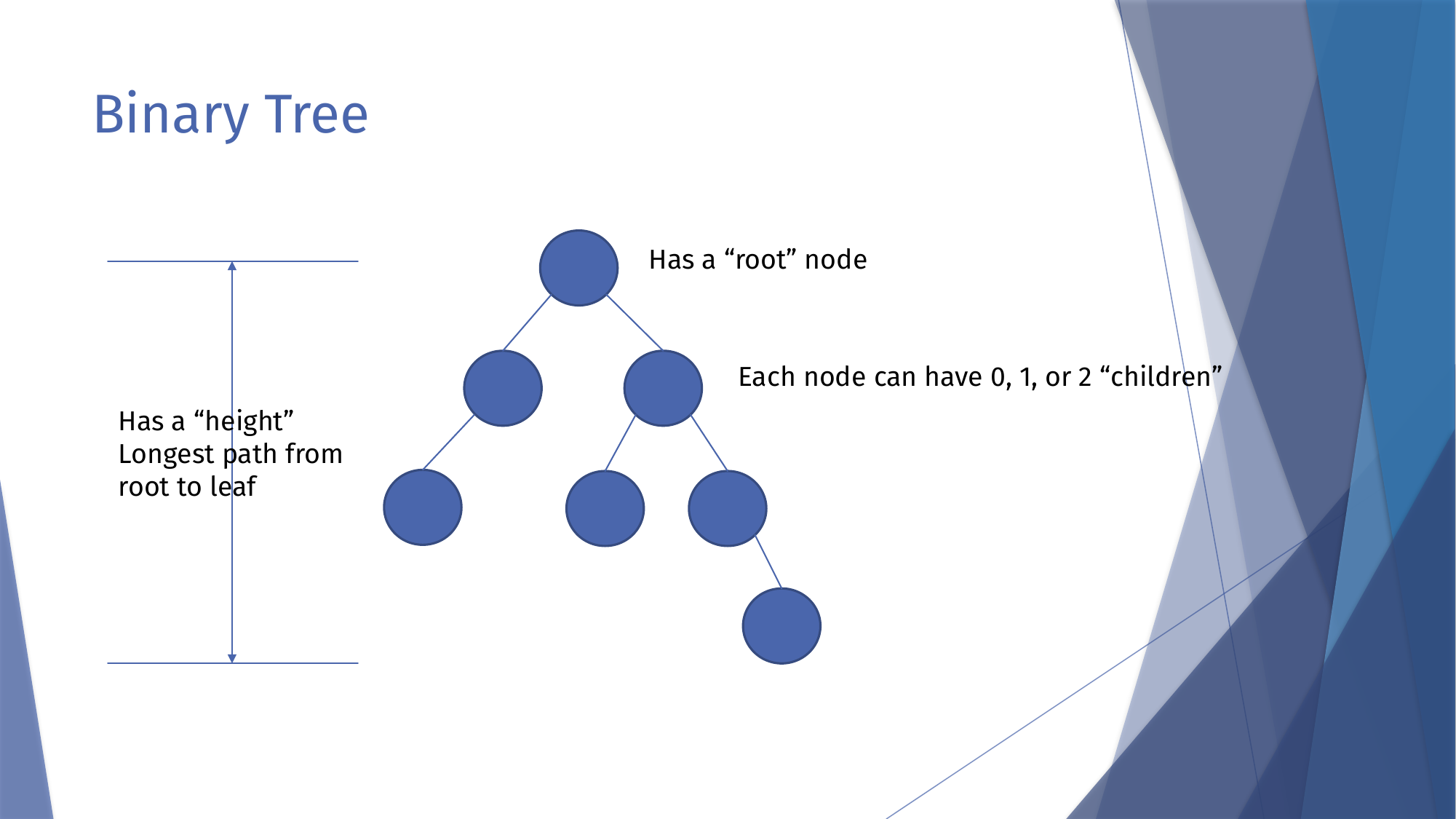

# Binary Tree

Has a “root” node

Each node can have 0, 1, or 2 “children”
Has a “height”
Longest path from root to leaf